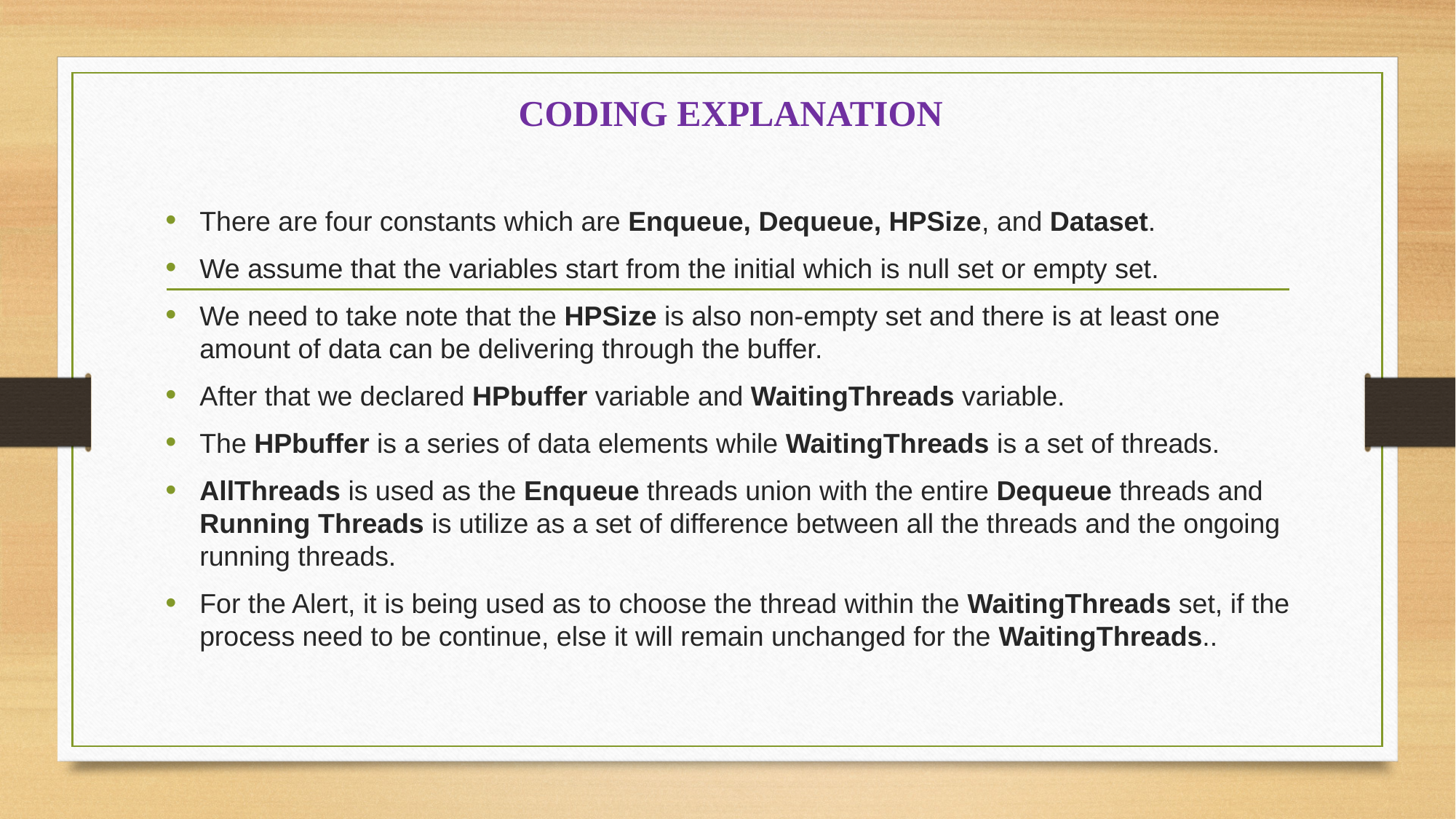

# CODING EXPLANATION

There are four constants which are Enqueue, Dequeue, HPSize, and Dataset.
We assume that the variables start from the initial which is null set or empty set.
We need to take note that the HPSize is also non-empty set and there is at least one amount of data can be delivering through the buffer.
After that we declared HPbuffer variable and WaitingThreads variable.
The HPbuffer is a series of data elements while WaitingThreads is a set of threads.
AllThreads is used as the Enqueue threads union with the entire Dequeue threads and Running Threads is utilize as a set of difference between all the threads and the ongoing running threads.
For the Alert, it is being used as to choose the thread within the WaitingThreads set, if the process need to be continue, else it will remain unchanged for the WaitingThreads..